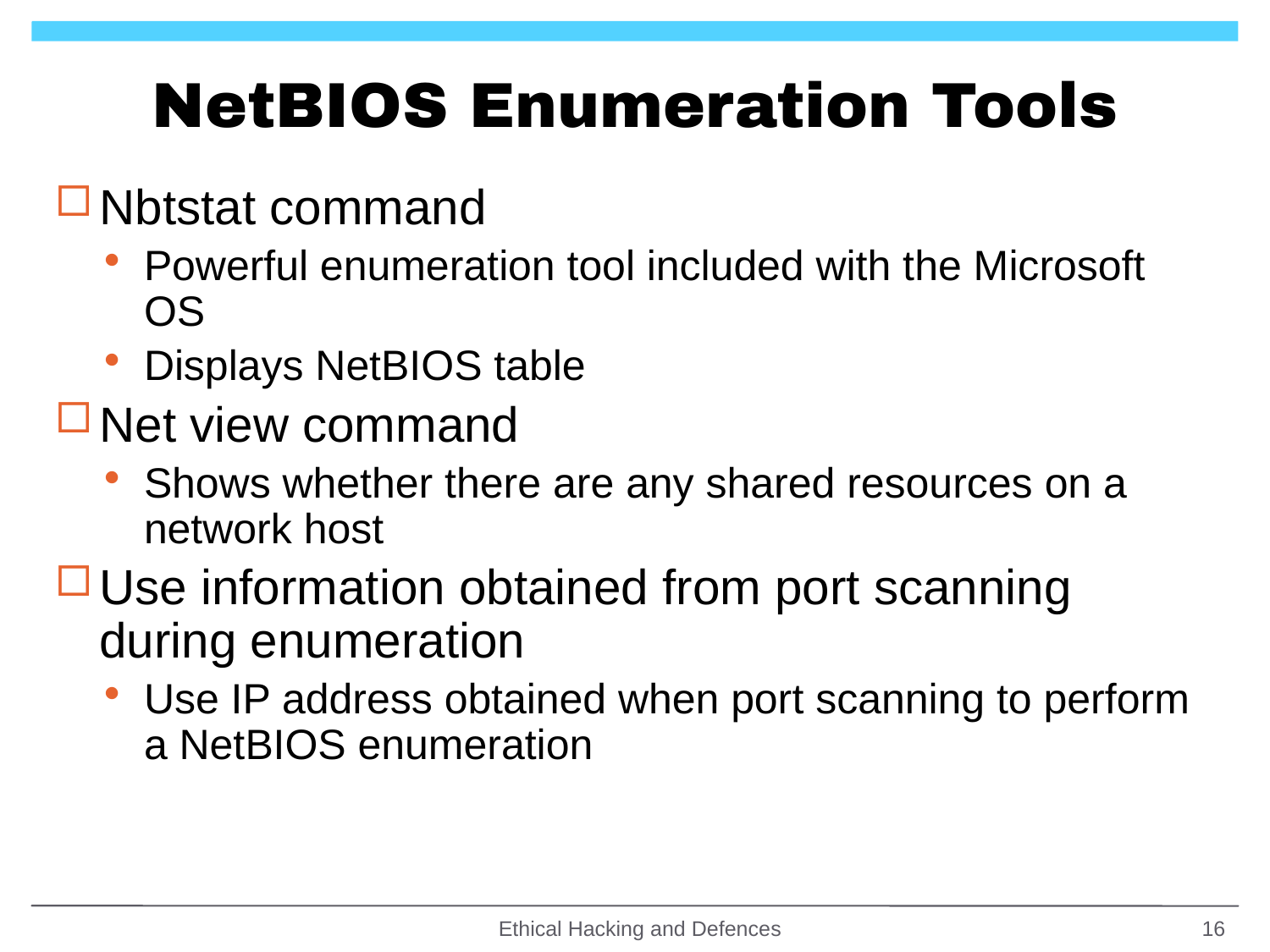

# NetBIOS Enumeration Tools
Nbtstat command
Powerful enumeration tool included with the Microsoft OS
Displays NetBIOS table
Net view command
Shows whether there are any shared resources on a network host
Use information obtained from port scanning during enumeration
Use IP address obtained when port scanning to perform a NetBIOS enumeration
Ethical Hacking and Defences
16